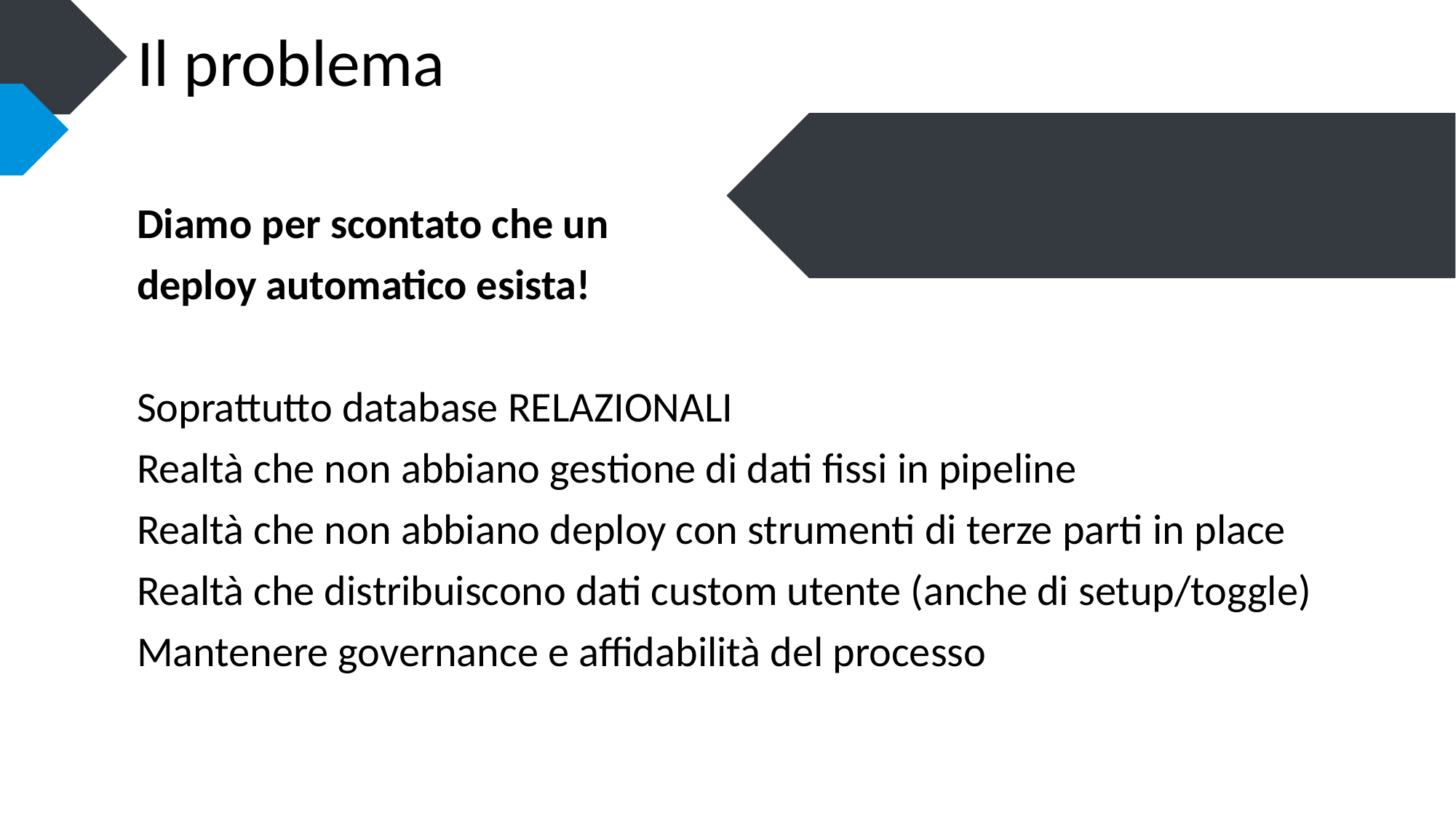

# Il problema
Diamo per scontato che un
deploy automatico esista!

Soprattutto database RELAZIONALI
Realtà che non abbiano gestione di dati fissi in pipeline
Realtà che non abbiano deploy con strumenti di terze parti in place
Realtà che distribuiscono dati custom utente (anche di setup/toggle)
Mantenere governance e affidabilità del processo